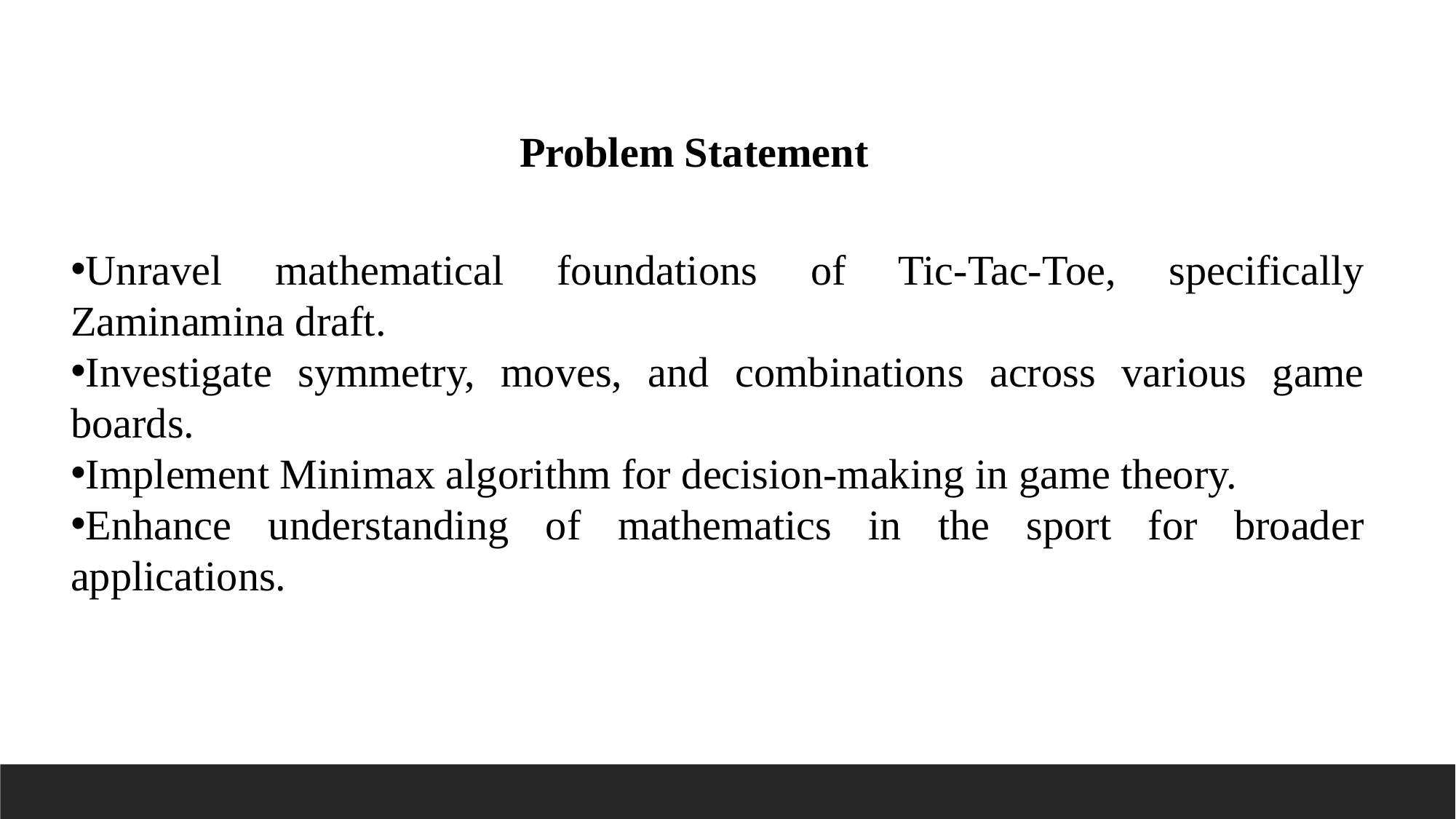

Problem Statement
Unravel mathematical foundations of Tic-Tac-Toe, specifically Zaminamina draft.
Investigate symmetry, moves, and combinations across various game boards.
Implement Minimax algorithm for decision-making in game theory.
Enhance understanding of mathematics in the sport for broader applications.